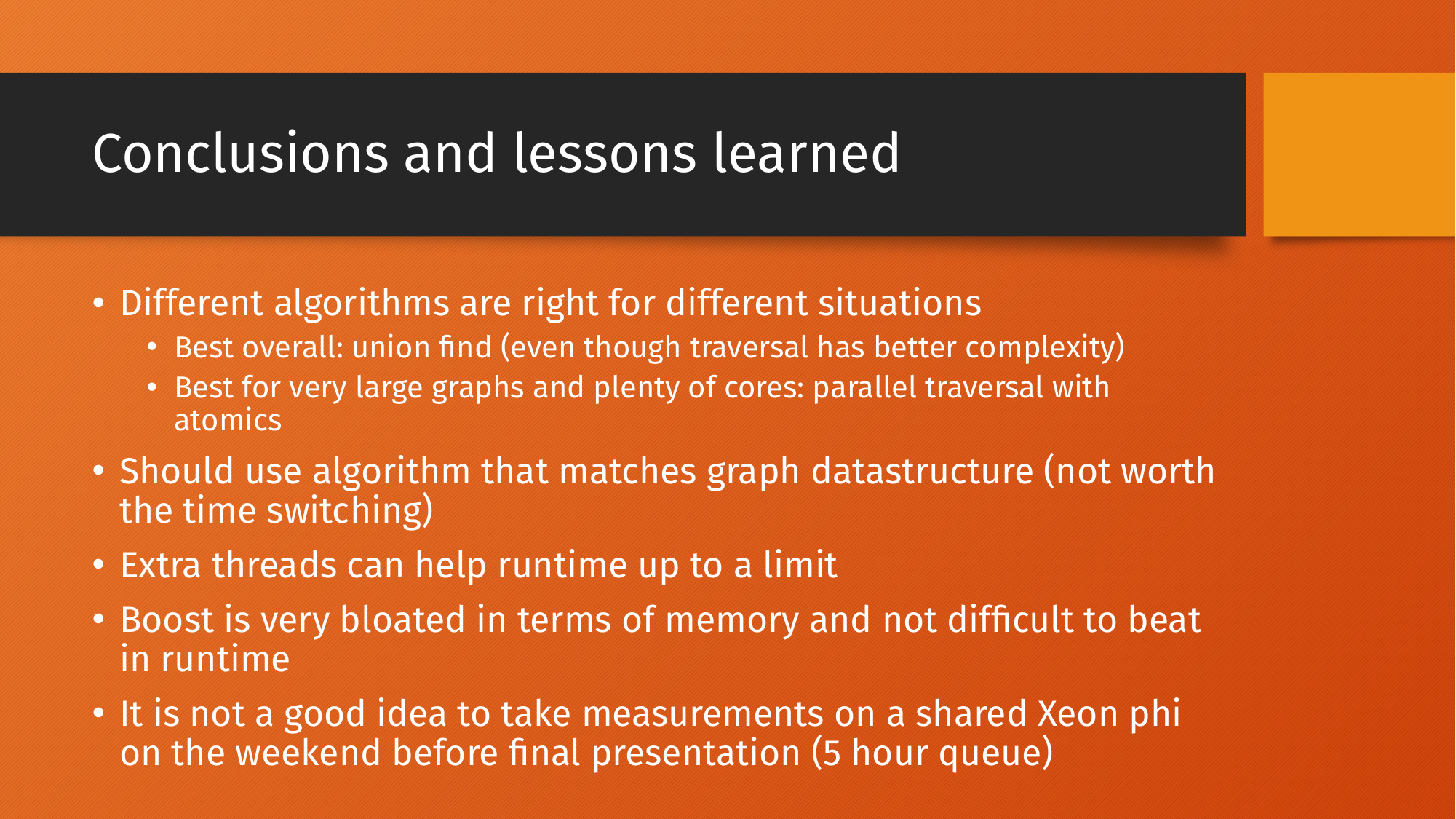

# Conclusions and lessons learned
Different algorithms are right for different situations
Best overall: union find (even though traversal has better complexity)
Best for very large graphs and plenty of cores: parallel traversal with atomics
Should use algorithm that matches graph datastructure (not worth the time switching)
Extra threads can help runtime up to a limit
Boost is very bloated in terms of memory and not difficult to beat in runtime
It is not a good idea to take measurements on a shared Xeon phi on the weekend before final presentation (5 hour queue)